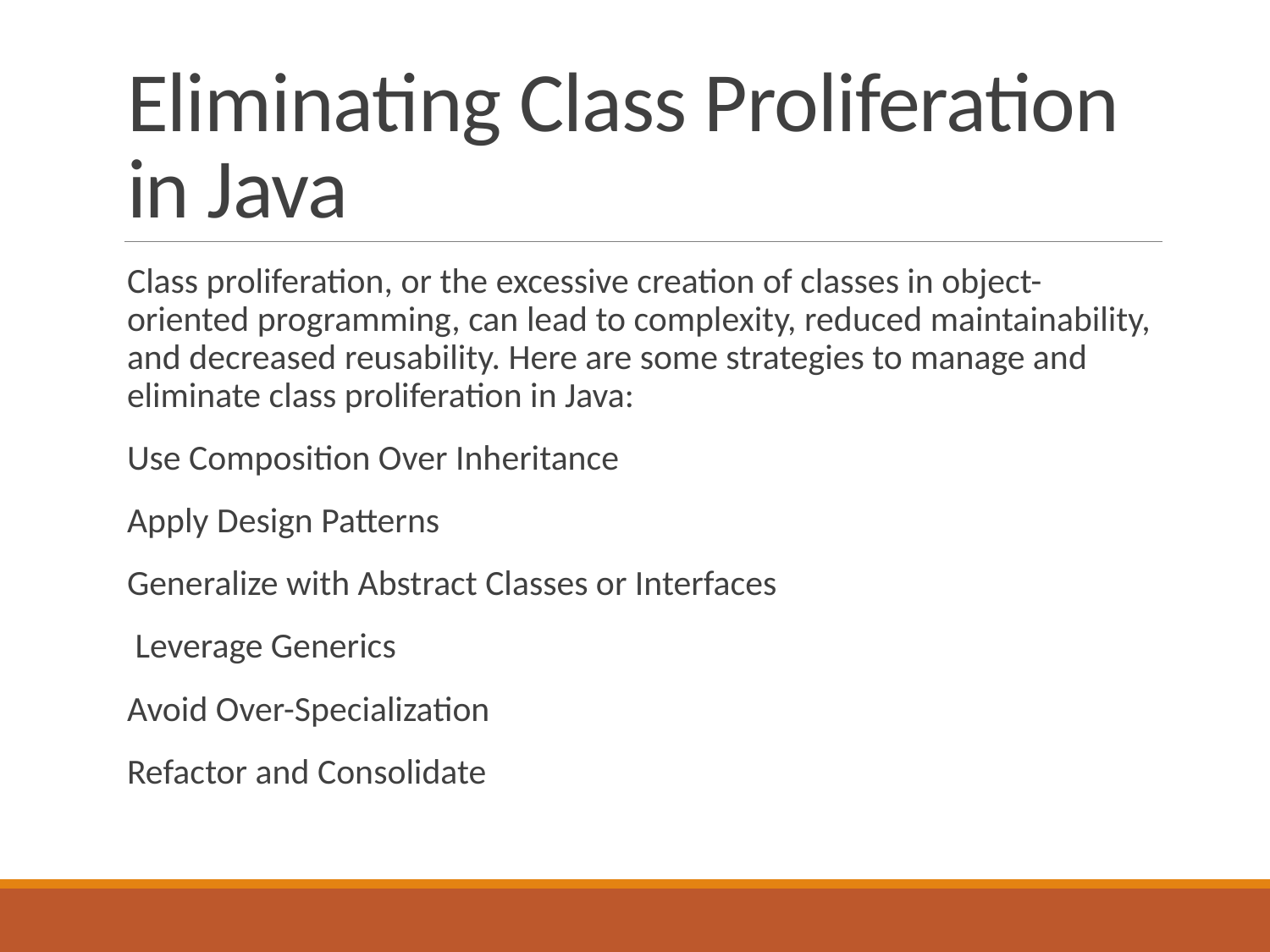

# Eliminating Class Proliferation in Java
Class proliferation, or the excessive creation of classes in object-oriented programming, can lead to complexity, reduced maintainability, and decreased reusability. Here are some strategies to manage and eliminate class proliferation in Java:
Use Composition Over Inheritance
Apply Design Patterns
Generalize with Abstract Classes or Interfaces
 Leverage Generics
Avoid Over-Specialization
Refactor and Consolidate